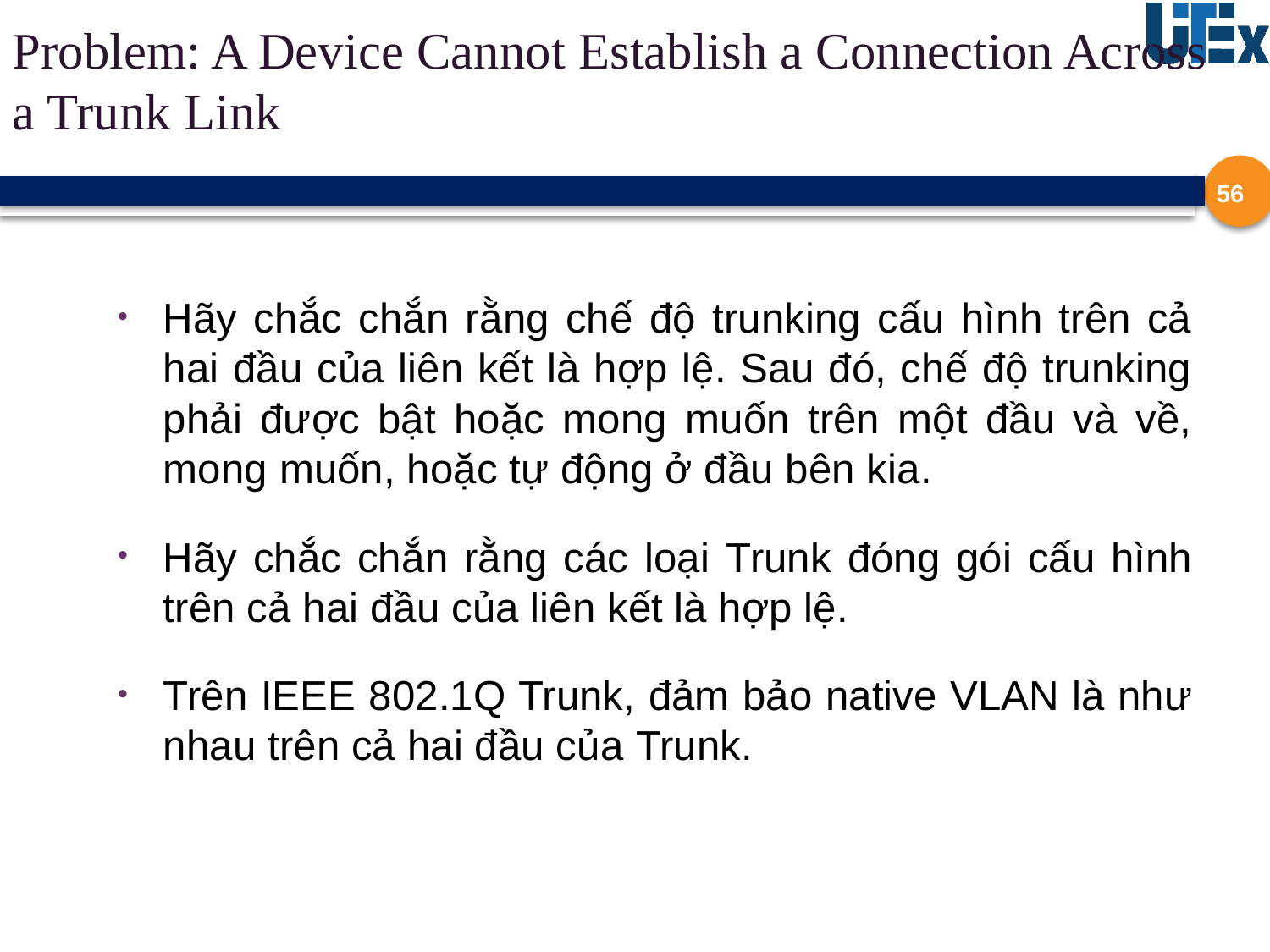

# Problem: A Device Cannot Establish a Connection Across a Trunk Link
56
Hãy chắc chắn rằng chế độ trunking cấu hình trên cả hai đầu của liên kết là hợp lệ. Sau đó, chế độ trunking phải được bật hoặc mong muốn trên một đầu và về, mong muốn, hoặc tự động ở đầu bên kia.
Hãy chắc chắn rằng các loại Trunk đóng gói cấu hình trên cả hai đầu của liên kết là hợp lệ.
Trên IEEE 802.1Q Trunk, đảm bảo native VLAN là như nhau trên cả hai đầu của Trunk.